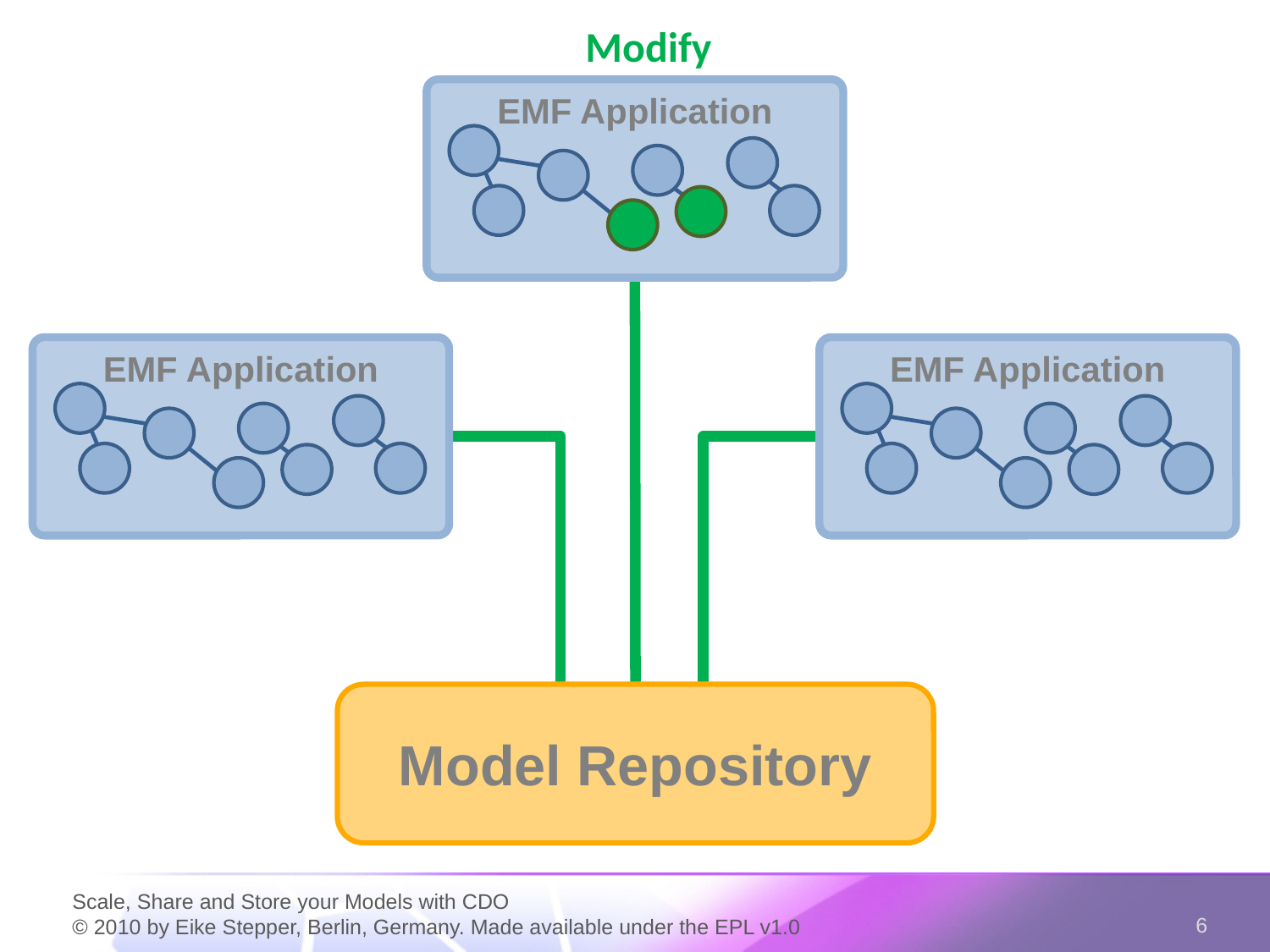

Modify
EMF Application

EMF Application
EMF Application

Model Repository
Scale, Share and Store your Models with CDO
© 2010 by Eike Stepper, Berlin, Germany. Made available under the EPL v1.0
6